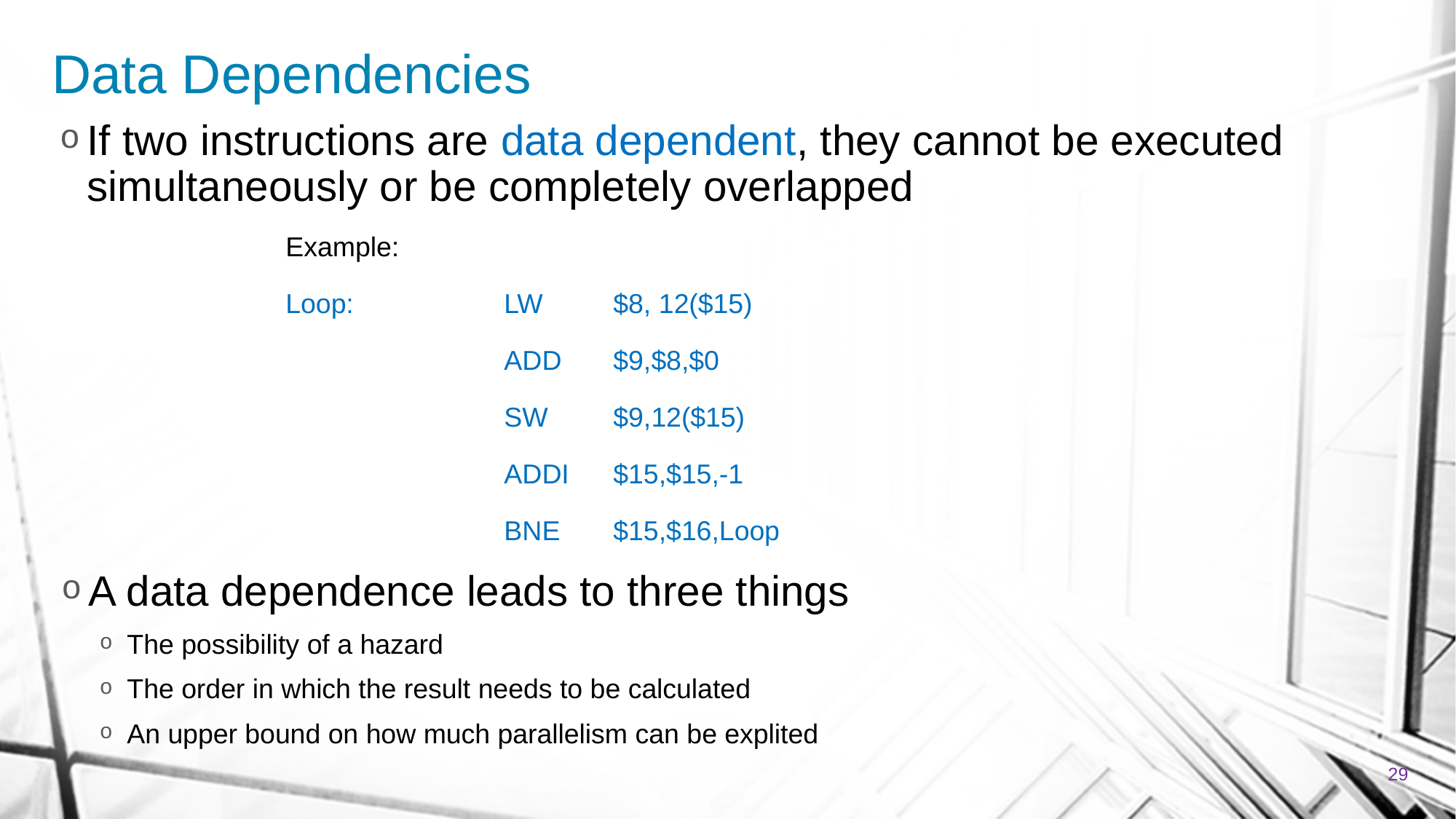

# Data Dependencies
If two instructions are data dependent, they cannot be executed  simultaneously or be completely overlapped

Example:
Loop:		LW 	$8, 12($15)
		ADD  	$9,$8,$0
		SW	$9,12($15)
		ADDI	$15,$15,-1
		BNE	$15,$16,Loop

A data dependence leads to three things
The possibility of a hazard
The order in which the result needs to be calculated
An upper bound on how much parallelism can be explited